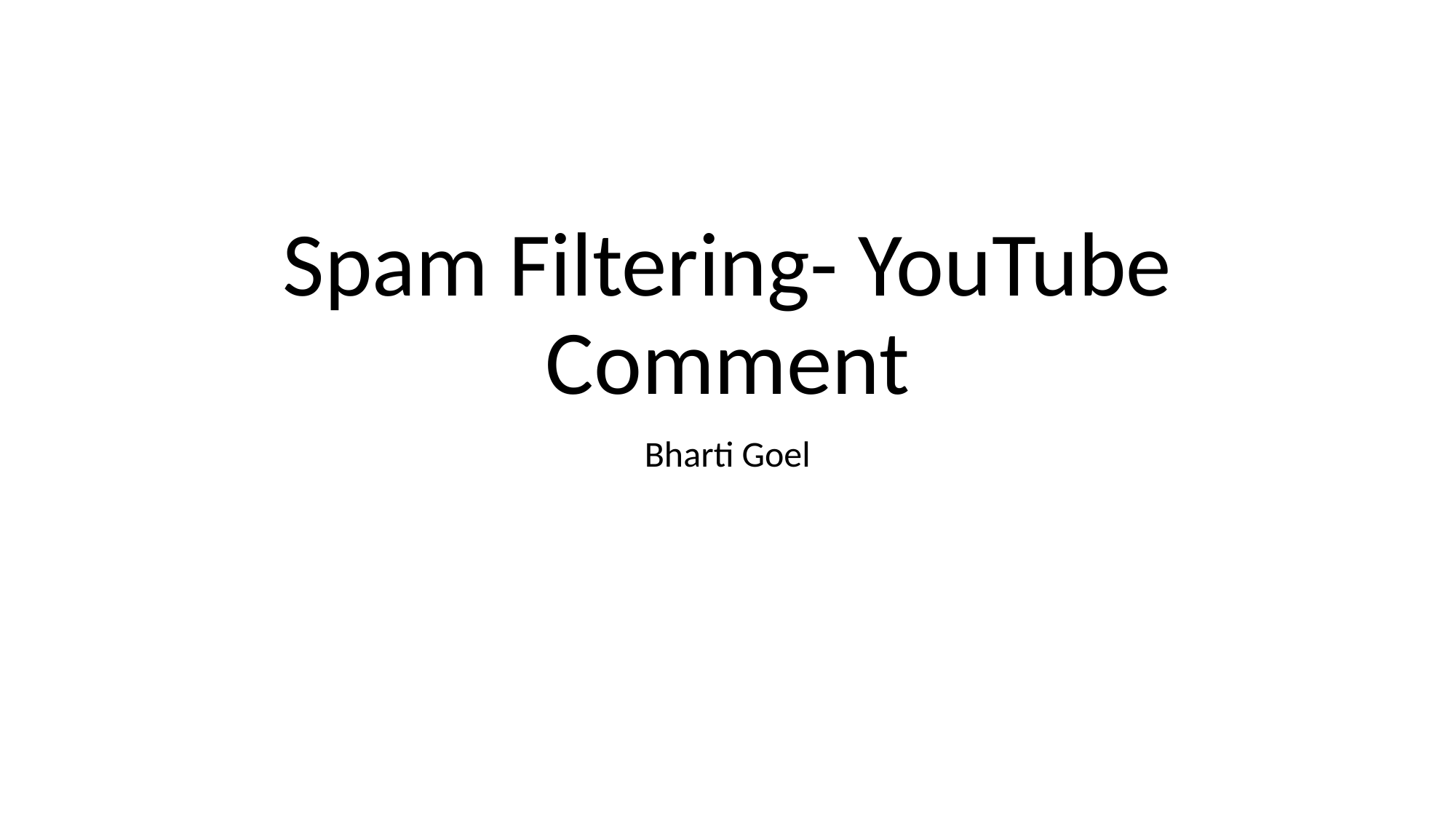

# Spam Filtering- YouTube Comment
Bharti Goel